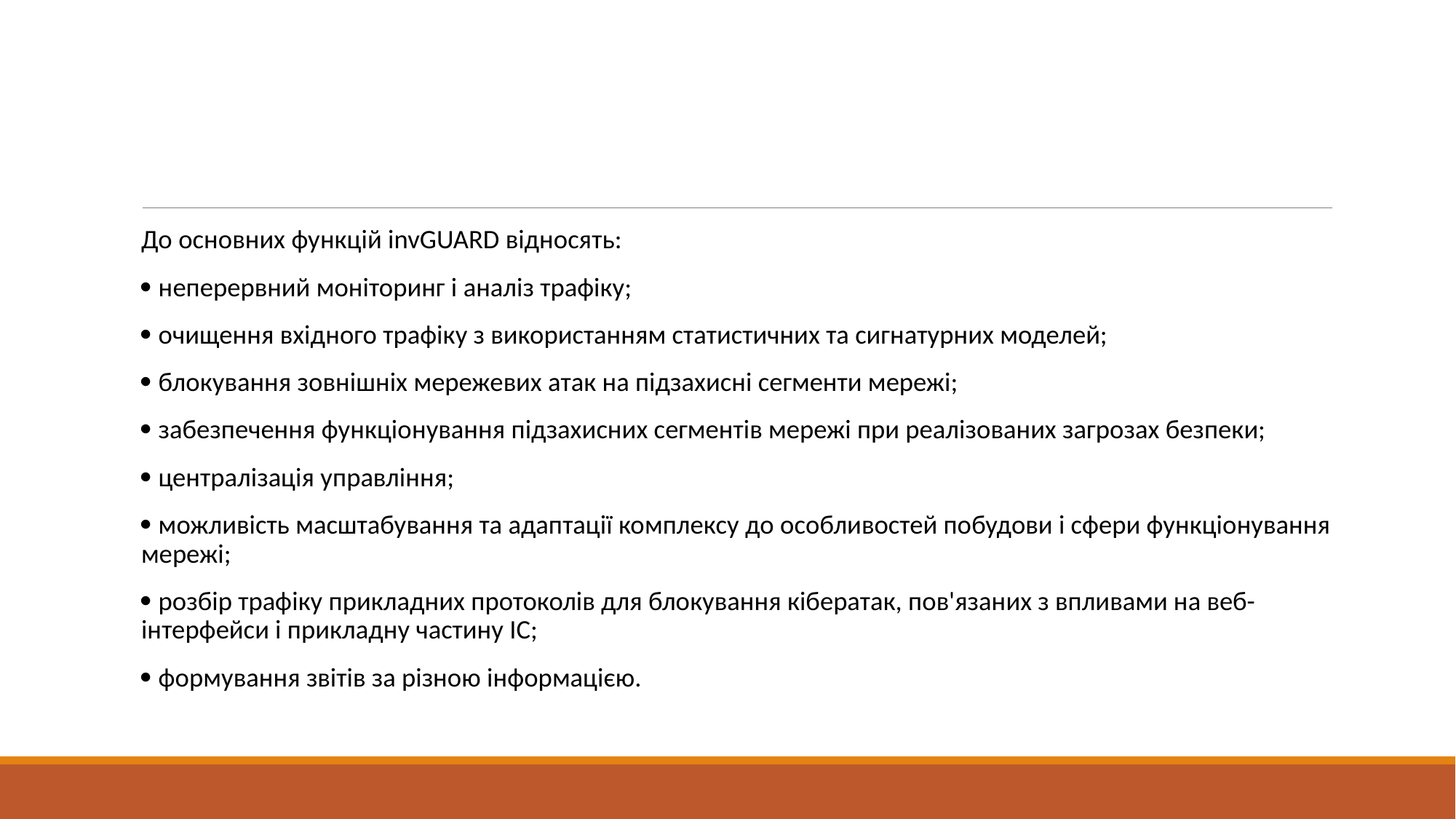

#
До основних функцій invGUARD відносять:
• неперервний моніторинг і аналіз трафіку;
• очищення вхідного трафіку з використанням статистичних та сигнатурних моделей;
• блокування зовнішніх мережевих атак на підзахисні сегменти мережі;
• забезпечення функціонування підзахисних сегментів мережі при реалізованих загрозах безпеки;
• централізація управління;
• можливість масштабування та адаптації комплексу до особливостей побудови і сфери функціонування мережі;
• розбір трафіку прикладних протоколів для блокування кібератак, пов'язаних з впливами на веб-інтерфейси і прикладну частину ІС;
• формування звітів за різною інформацією.